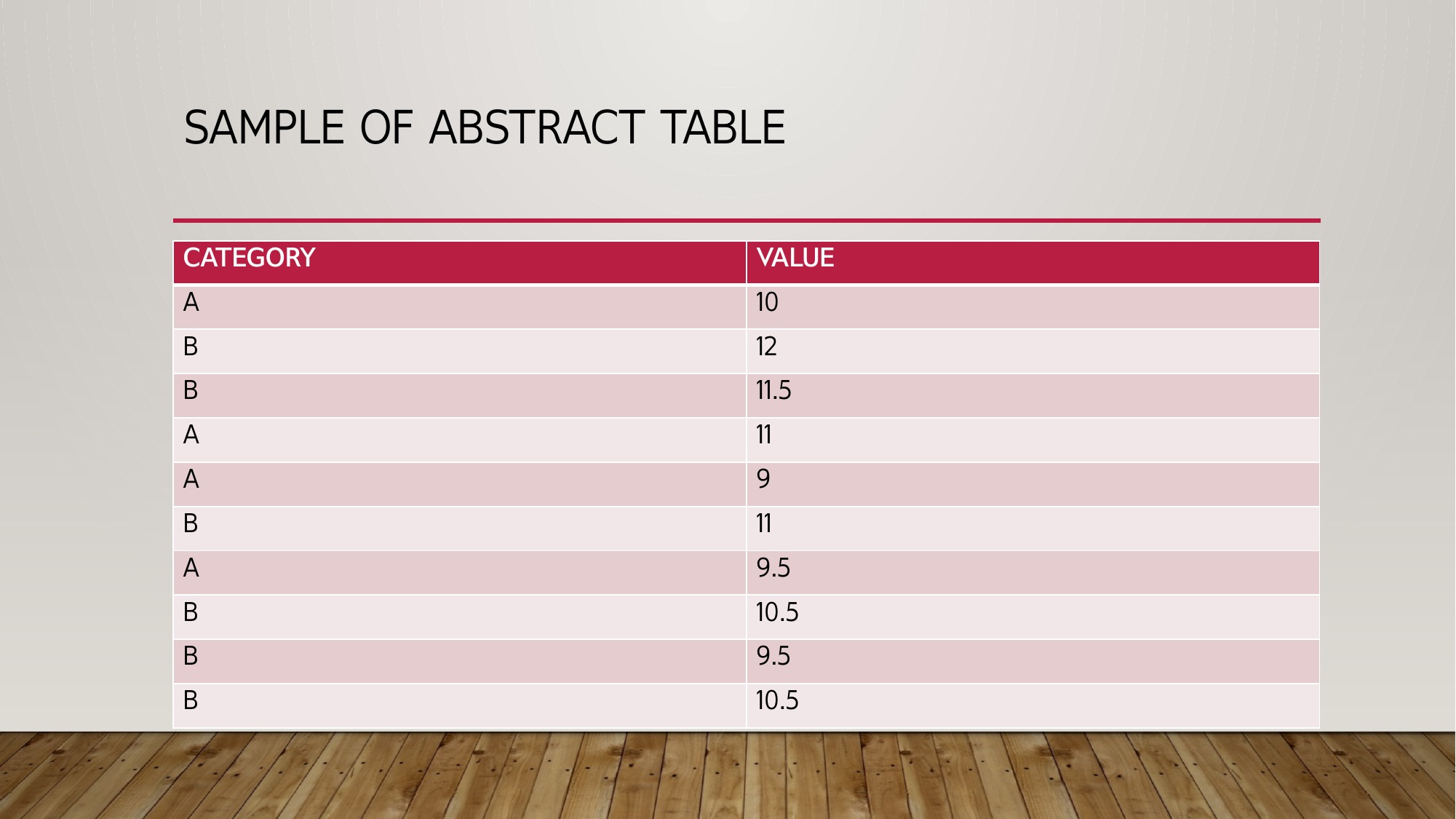

# Sample of abstract table
| CATEGORY | VALUE |
| --- | --- |
| A | 10 |
| B | 12 |
| B | 11.5 |
| A | 11 |
| A | 9 |
| B | 11 |
| A | 9.5 |
| B | 10.5 |
| B | 9.5 |
| B | 10.5 |